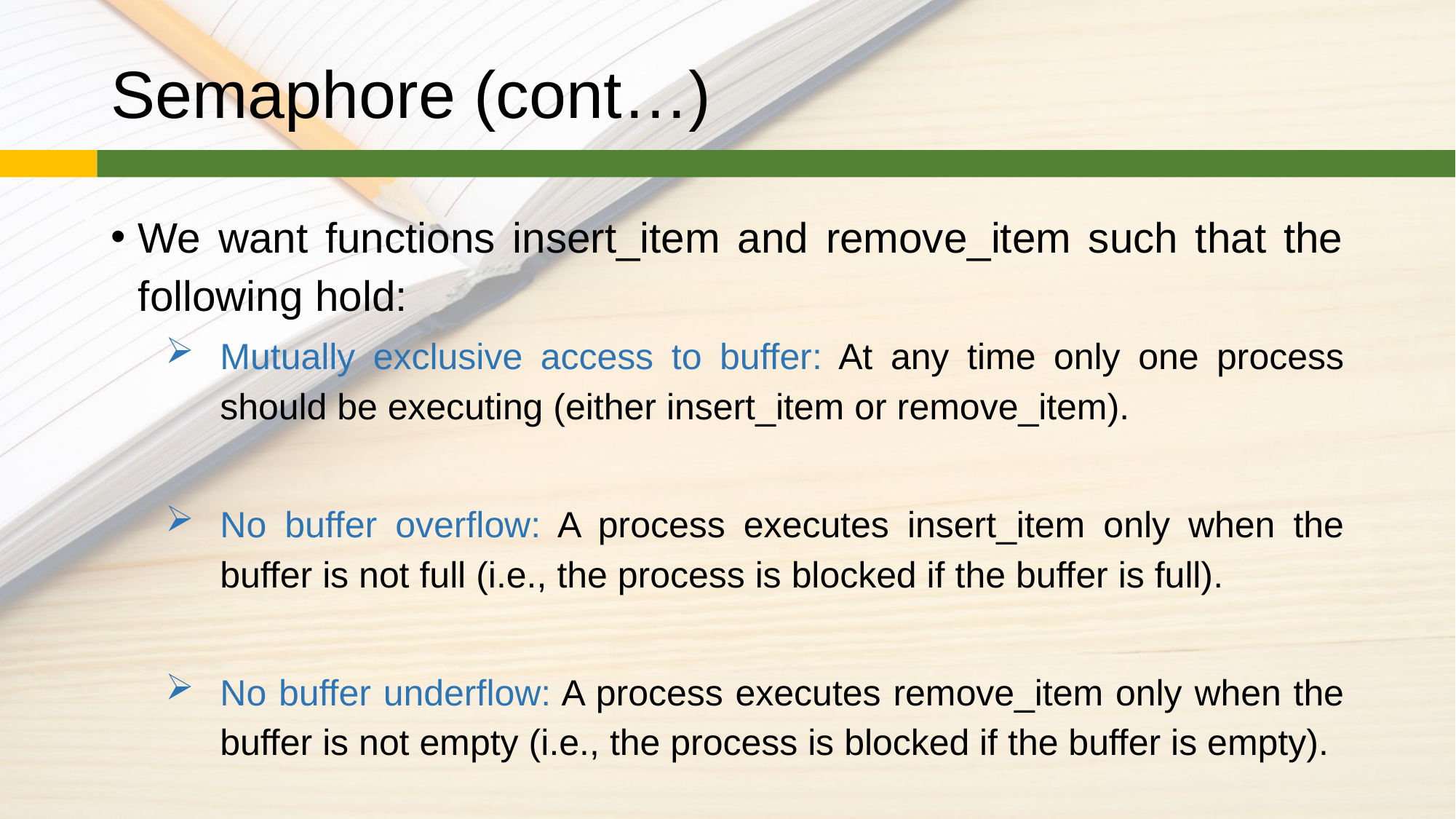

# Semaphore (cont…)
We want functions insert_item and remove_item such that the following hold:
Mutually exclusive access to buffer: At any time only one process should be executing (either insert_item or remove_item).

No buffer overflow: A process executes insert_item only when the buffer is not full (i.e., the process is blocked if the buffer is full).

No buffer underflow: A process executes remove_item only when the buffer is not empty (i.e., the process is blocked if the buffer is empty).